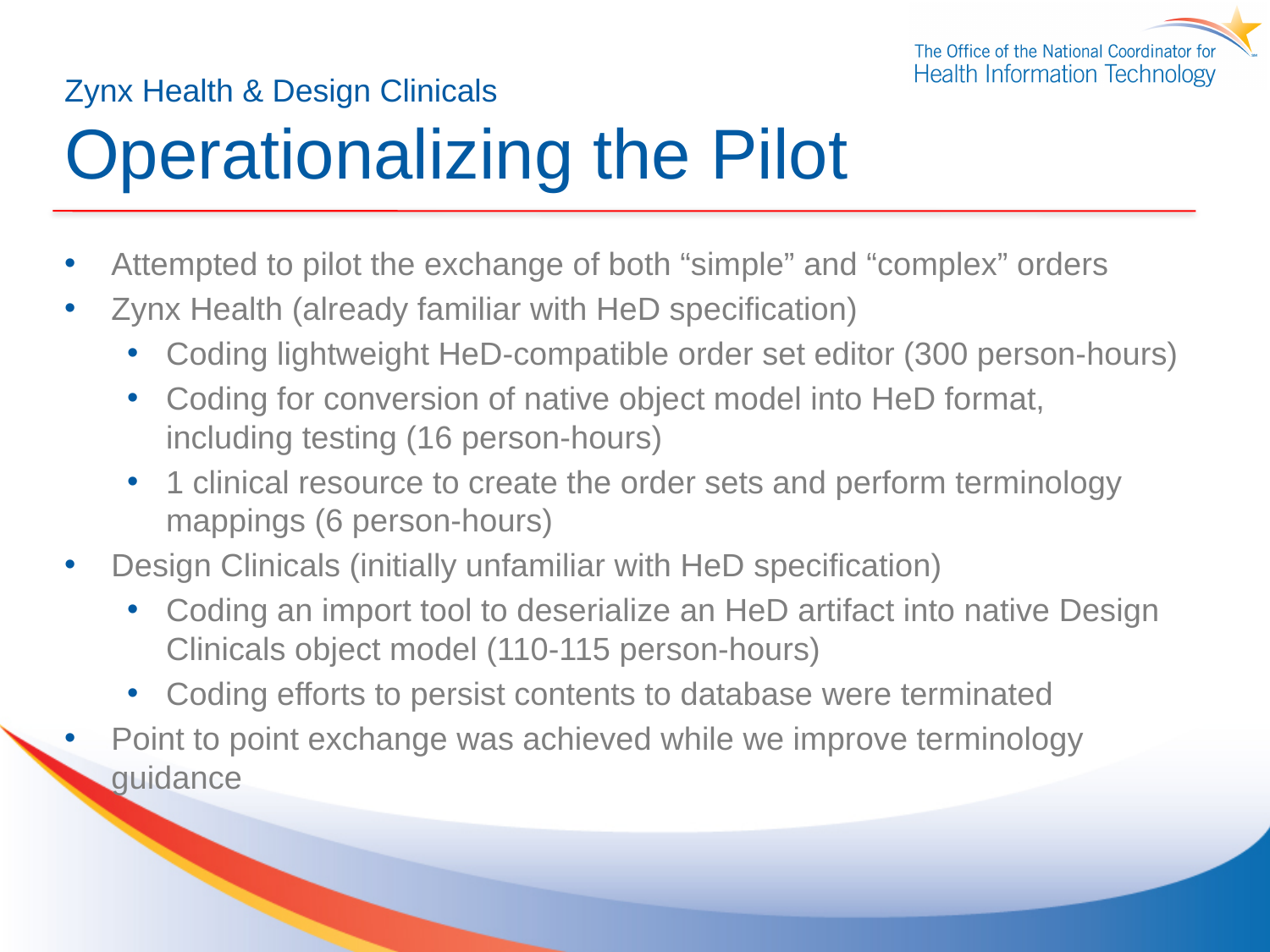

# Zynx Health & Design Clinicals Operationalizing the Pilot
Attempted to pilot the exchange of both “simple” and “complex” orders
Zynx Health (already familiar with HeD specification)
Coding lightweight HeD-compatible order set editor (300 person-hours)
Coding for conversion of native object model into HeD format, including testing (16 person-hours)
1 clinical resource to create the order sets and perform terminology mappings (6 person-hours)
Design Clinicals (initially unfamiliar with HeD specification)
Coding an import tool to deserialize an HeD artifact into native Design Clinicals object model (110-115 person-hours)
Coding efforts to persist contents to database were terminated
Point to point exchange was achieved while we improve terminology guidance